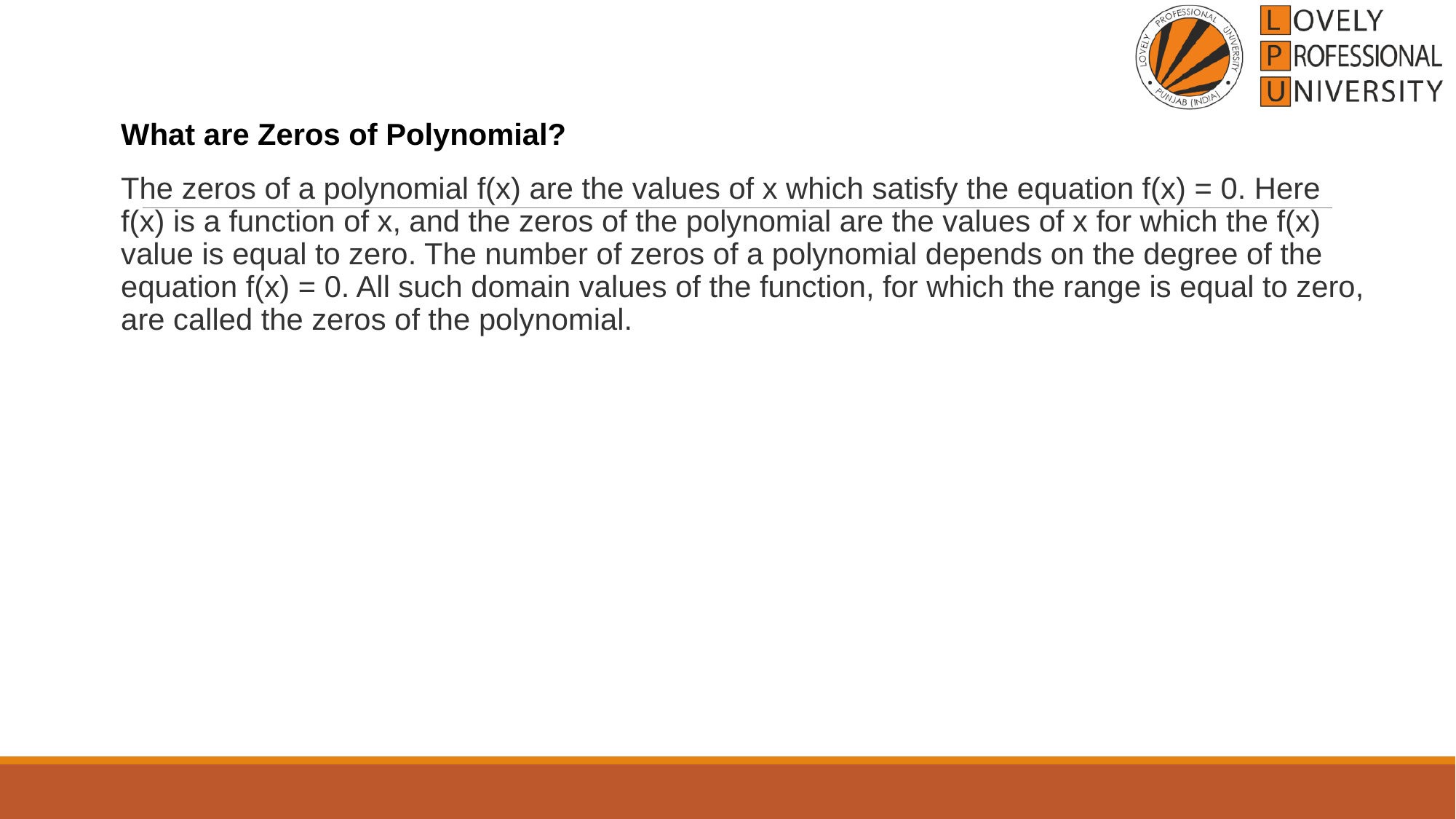

What are Zeros of Polynomial?
The zeros of a polynomial f(x) are the values of x which satisfy the equation f(x) = 0. Here f(x) is a function of x, and the zeros of the polynomial are the values of x for which the f(x) value is equal to zero. The number of zeros of a polynomial depends on the degree of the equation f(x) = 0. All such domain values of the function, for which the range is equal to zero, are called the zeros of the polynomial.